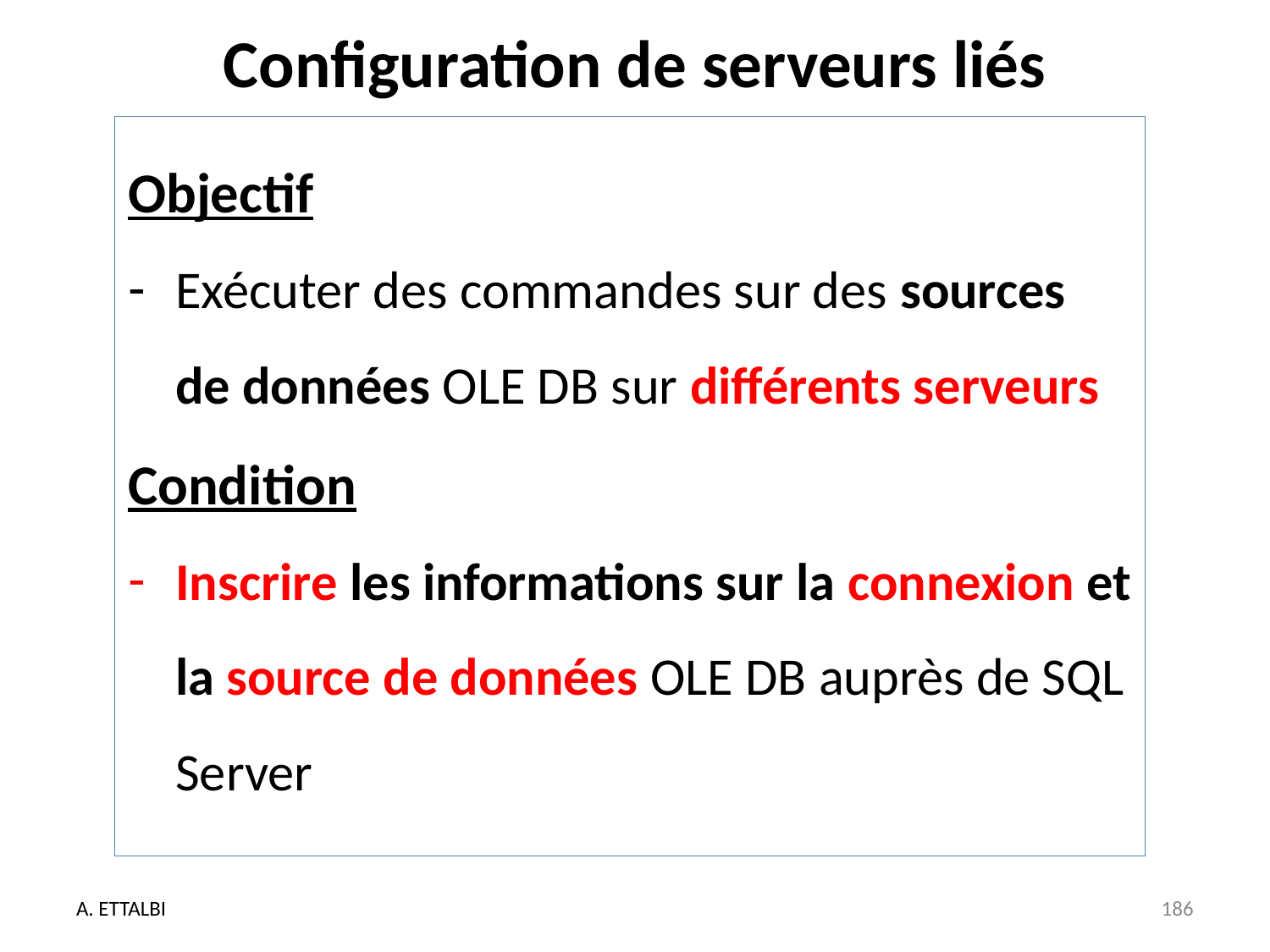

# Configuration de serveurs liés
Objectif
Exécuter des commandes sur des sources de données OLE DB sur différents serveurs
Condition
Inscrire les informations sur la connexion et la source de données OLE DB auprès de SQL Server
A. ETTALBI
186